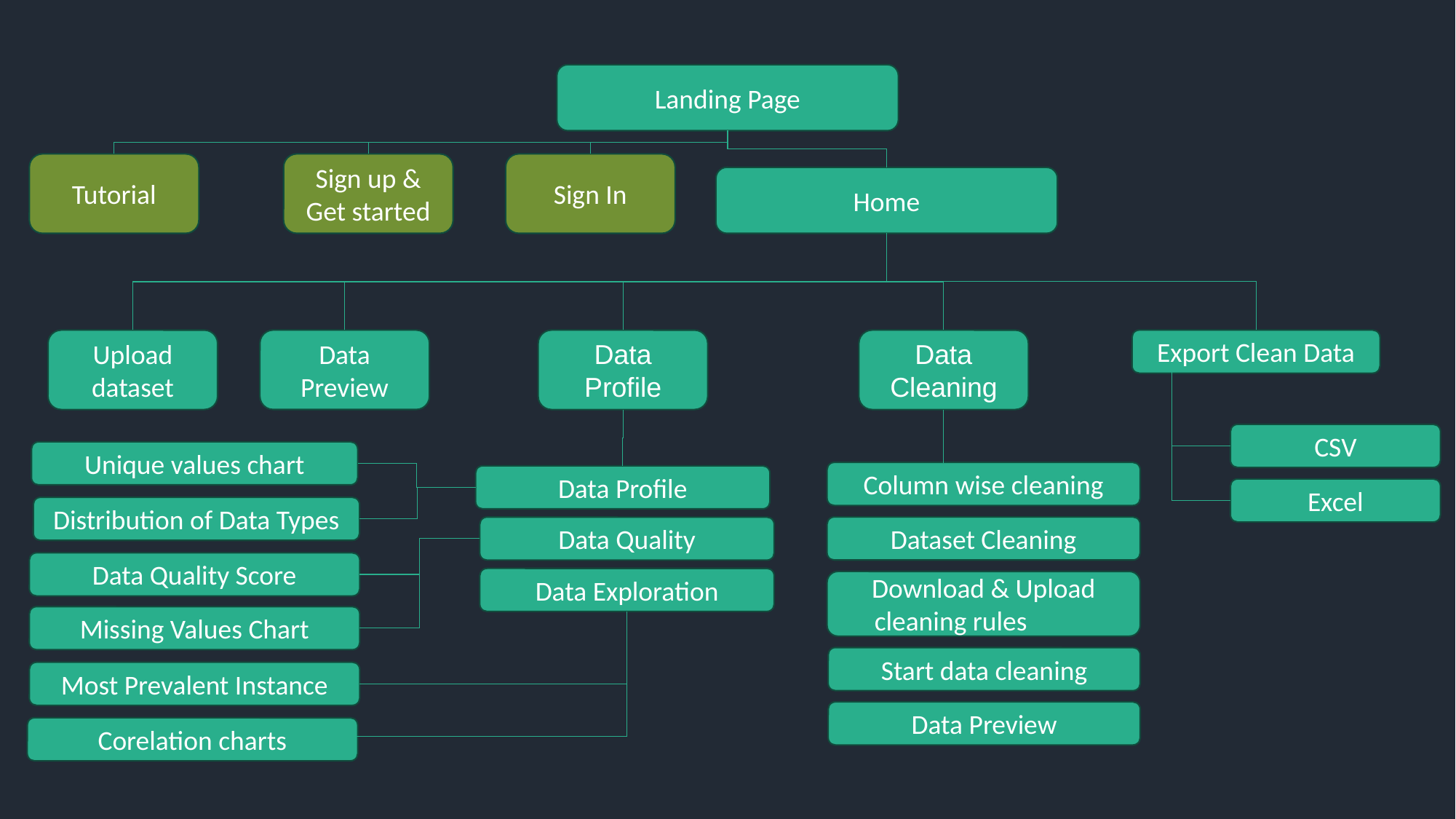

Landing Page
Tutorial
Sign up & Get started
Sign In
Home
Data Preview
Export Clean Data
Data Profile
Upload dataset
Data Cleaning
CSV
Unique values chart
Column wise cleaning
Data Profile
Excel
Distribution of Data Types
Dataset Cleaning
Data Quality
Data Quality Score
Data Exploration
Download & Upload cleaning rules
Missing Values Chart
Start data cleaning
Most Prevalent Instance
Data Preview
Corelation charts